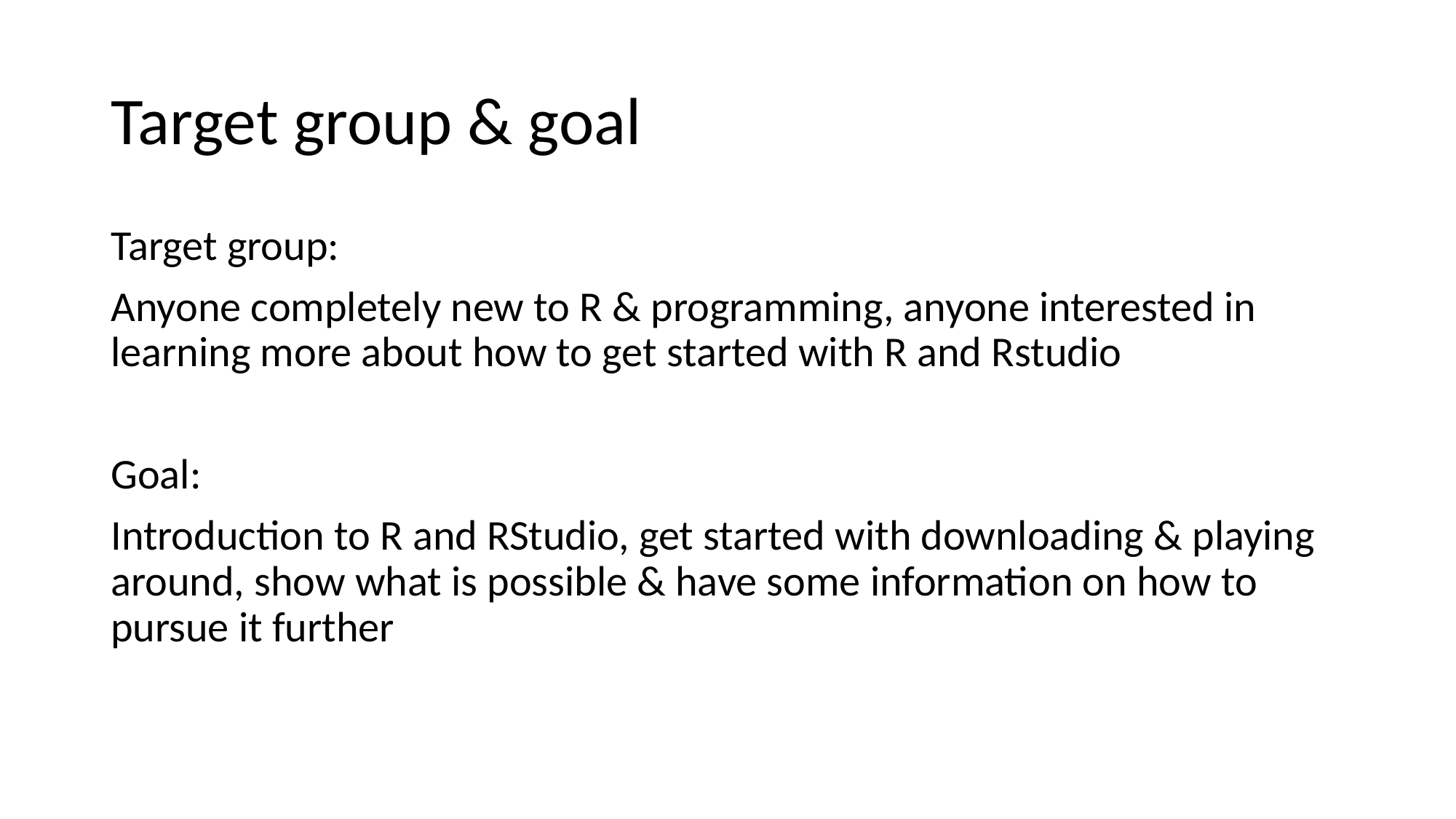

# Target group & goal
Target group:
Anyone completely new to R & programming, anyone interested in learning more about how to get started with R and Rstudio

Goal:
Introduction to R and RStudio, get started with downloading & playing around, show what is possible & have some information on how to pursue it further